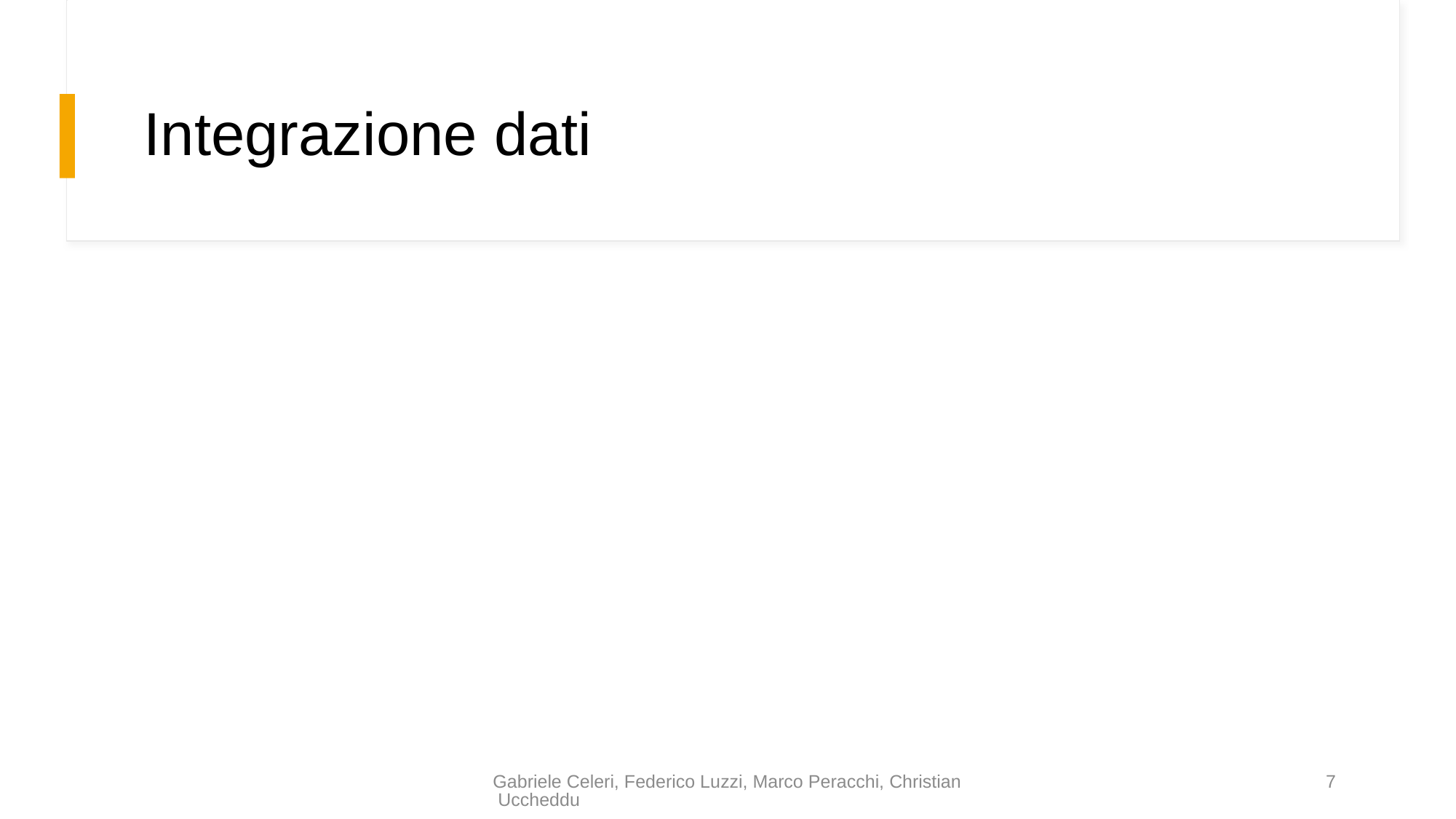

# Integrazione dati

Gabriele Celeri, Federico Luzzi, Marco Peracchi, Christian Uccheddu
7